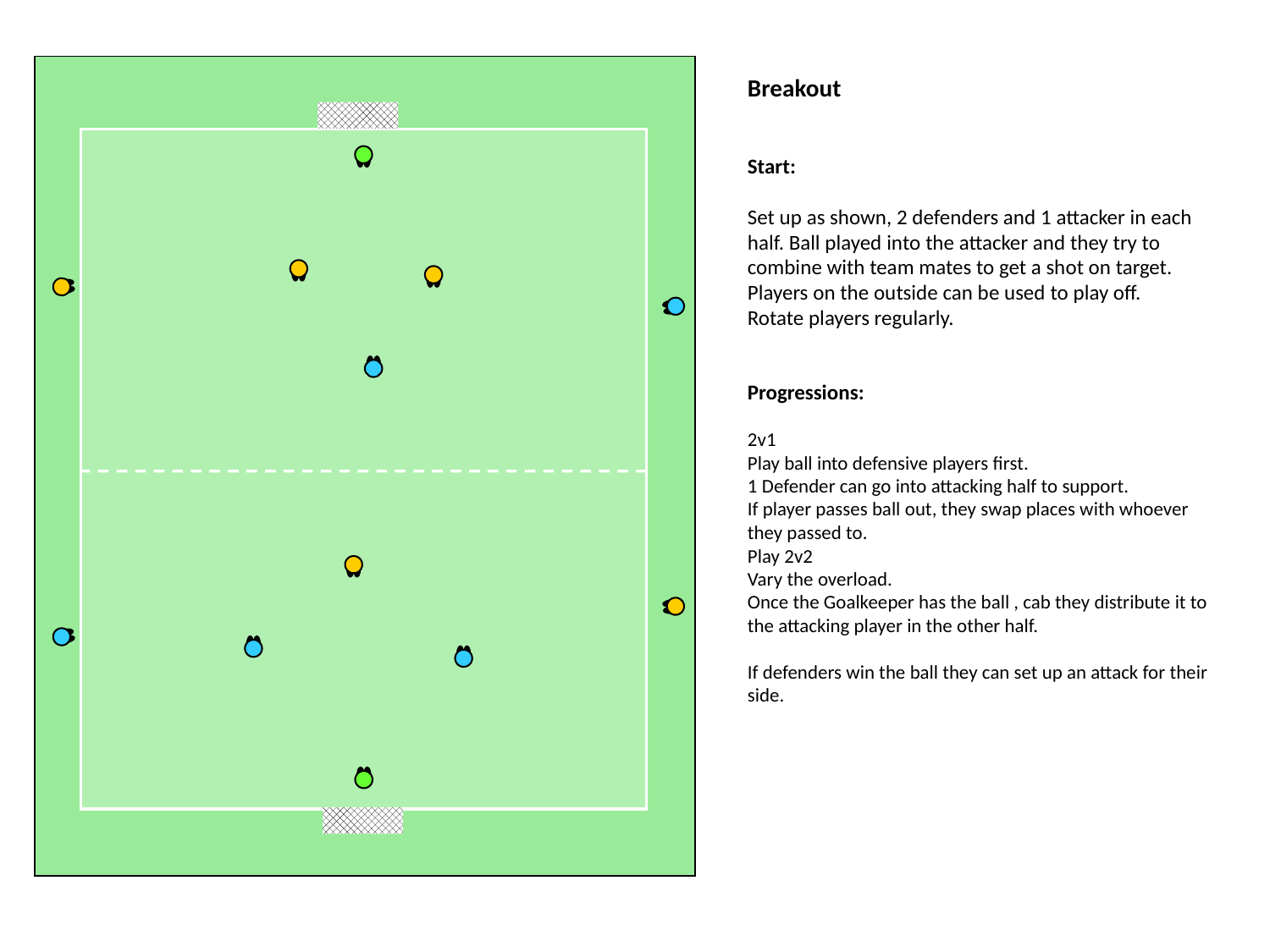

Breakout

Start:

Set up as shown, 2 defenders and 1 attacker in each half. Ball played into the attacker and they try to combine with team mates to get a shot on target.
Players on the outside can be used to play off.
Rotate players regularly.

Progressions:

2v1
Play ball into defensive players first.
1 Defender can go into attacking half to support.
If player passes ball out, they swap places with whoever they passed to.
Play 2v2
Vary the overload.
Once the Goalkeeper has the ball , cab they distribute it to the attacking player in the other half.

If defenders win the ball they can set up an attack for their side.